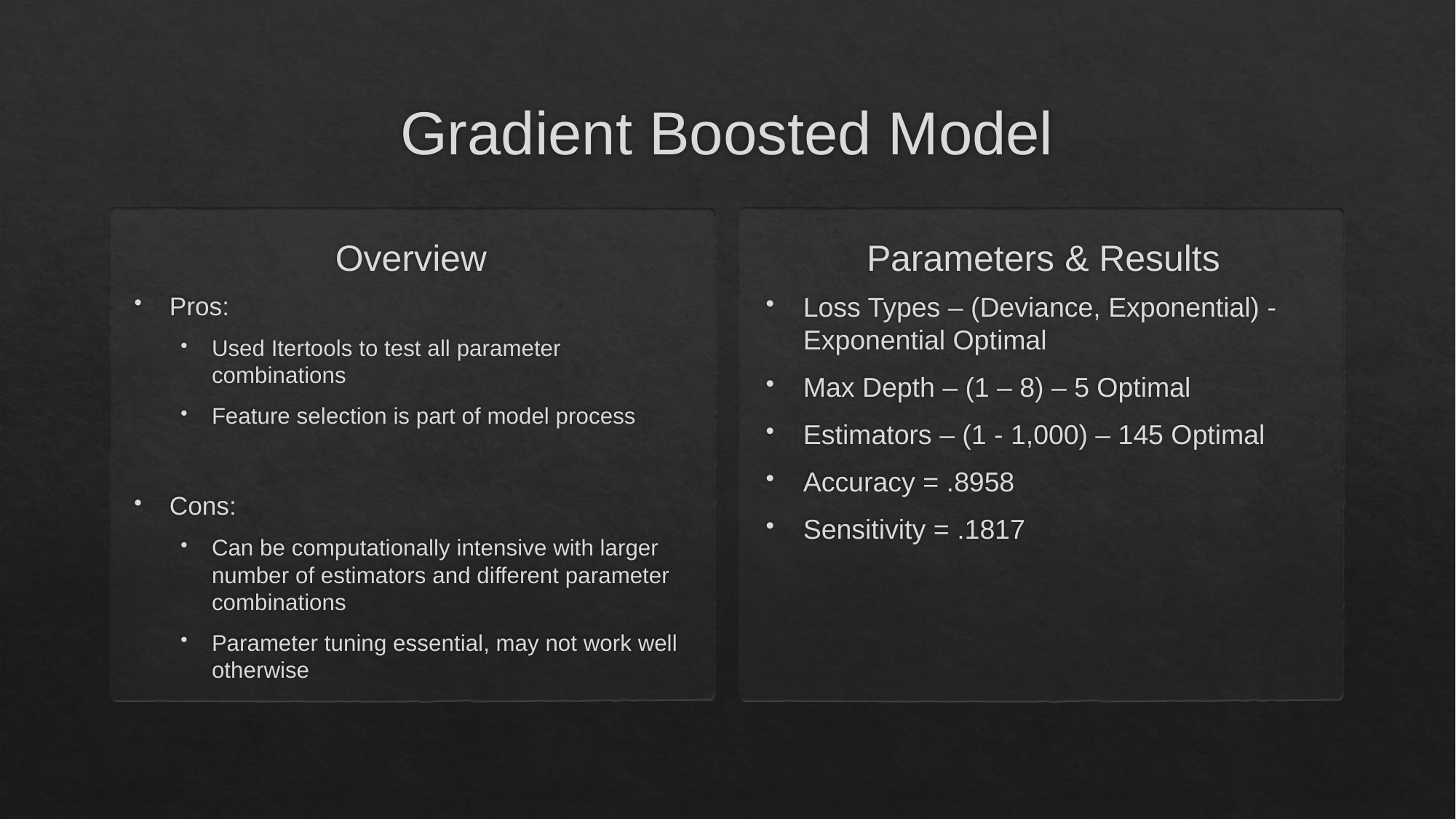

# Gradient Boosted Model
Overview
Parameters & Results
Pros:
Used Itertools to test all parameter combinations
Feature selection is part of model process

Cons:
Can be computationally intensive with larger number of estimators and different parameter combinations
Parameter tuning essential, may not work well otherwise
Loss Types – (Deviance, Exponential) -  Exponential Optimal
Max Depth – (1 – 8) – 5 Optimal
Estimators – (1 - 1,000) – 145 Optimal
Accuracy = .8958
Sensitivity = .1817